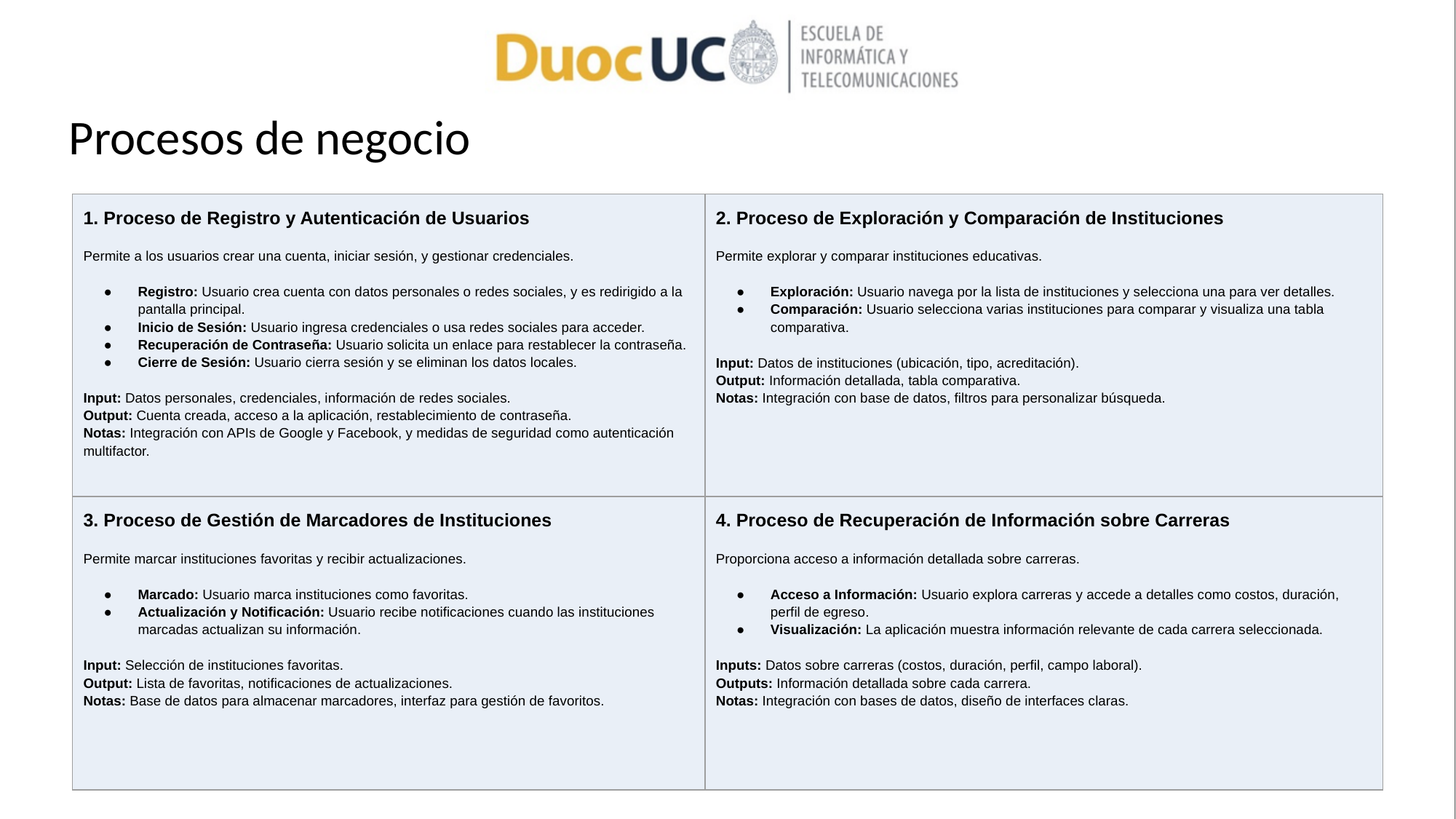

# Procesos de negocio

| 1. Proceso de Registro y Autenticación de Usuarios Permite a los usuarios crear una cuenta, iniciar sesión, y gestionar credenciales. Registro: Usuario crea cuenta con datos personales o redes sociales, y es redirigido a la pantalla principal. Inicio de Sesión: Usuario ingresa credenciales o usa redes sociales para acceder. Recuperación de Contraseña: Usuario solicita un enlace para restablecer la contraseña. Cierre de Sesión: Usuario cierra sesión y se eliminan los datos locales. Input: Datos personales, credenciales, información de redes sociales. Output: Cuenta creada, acceso a la aplicación, restablecimiento de contraseña. Notas: Integración con APIs de Google y Facebook, y medidas de seguridad como autenticación multifactor. | 2. Proceso de Exploración y Comparación de Instituciones Permite explorar y comparar instituciones educativas. Exploración: Usuario navega por la lista de instituciones y selecciona una para ver detalles. Comparación: Usuario selecciona varias instituciones para comparar y visualiza una tabla comparativa. Input: Datos de instituciones (ubicación, tipo, acreditación). Output: Información detallada, tabla comparativa. Notas: Integración con base de datos, filtros para personalizar búsqueda. |
| --- | --- |
| 3. Proceso de Gestión de Marcadores de Instituciones Permite marcar instituciones favoritas y recibir actualizaciones. Marcado: Usuario marca instituciones como favoritas. Actualización y Notificación: Usuario recibe notificaciones cuando las instituciones marcadas actualizan su información. Input: Selección de instituciones favoritas. Output: Lista de favoritas, notificaciones de actualizaciones. Notas: Base de datos para almacenar marcadores, interfaz para gestión de favoritos. | 4. Proceso de Recuperación de Información sobre Carreras Proporciona acceso a información detallada sobre carreras. Acceso a Información: Usuario explora carreras y accede a detalles como costos, duración, perfil de egreso. Visualización: La aplicación muestra información relevante de cada carrera seleccionada. Inputs: Datos sobre carreras (costos, duración, perfil, campo laboral). Outputs: Información detallada sobre cada carrera. Notas: Integración con bases de datos, diseño de interfaces claras. |